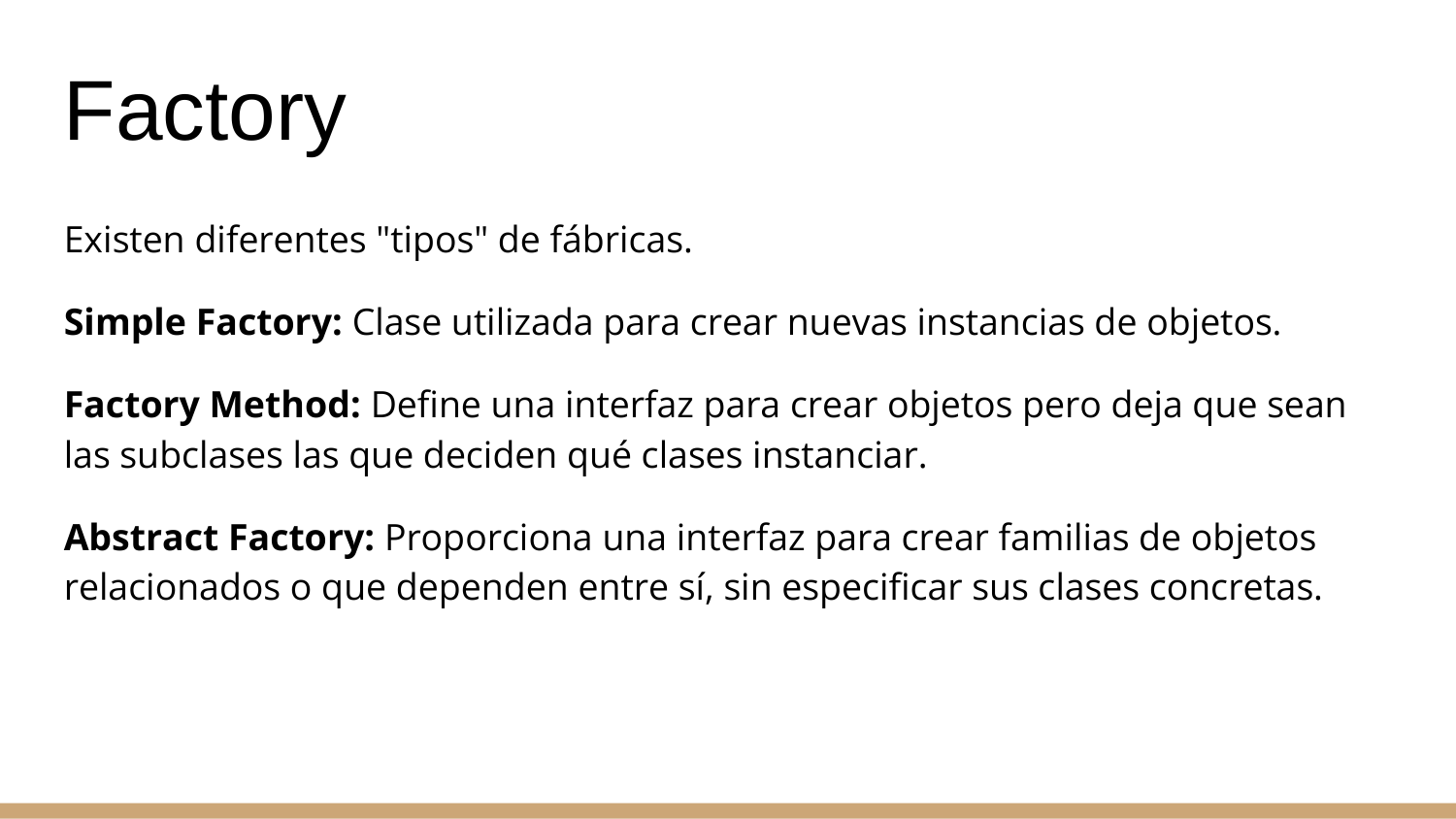

Factory
Existen diferentes "tipos" de fábricas.
Simple Factory: Clase utilizada para crear nuevas instancias de objetos.
Factory Method: Define una interfaz para crear objetos pero deja que sean las subclases las que deciden qué clases instanciar.
Abstract Factory: Proporciona una interfaz para crear familias de objetos relacionados o que dependen entre sí, sin especificar sus clases concretas.